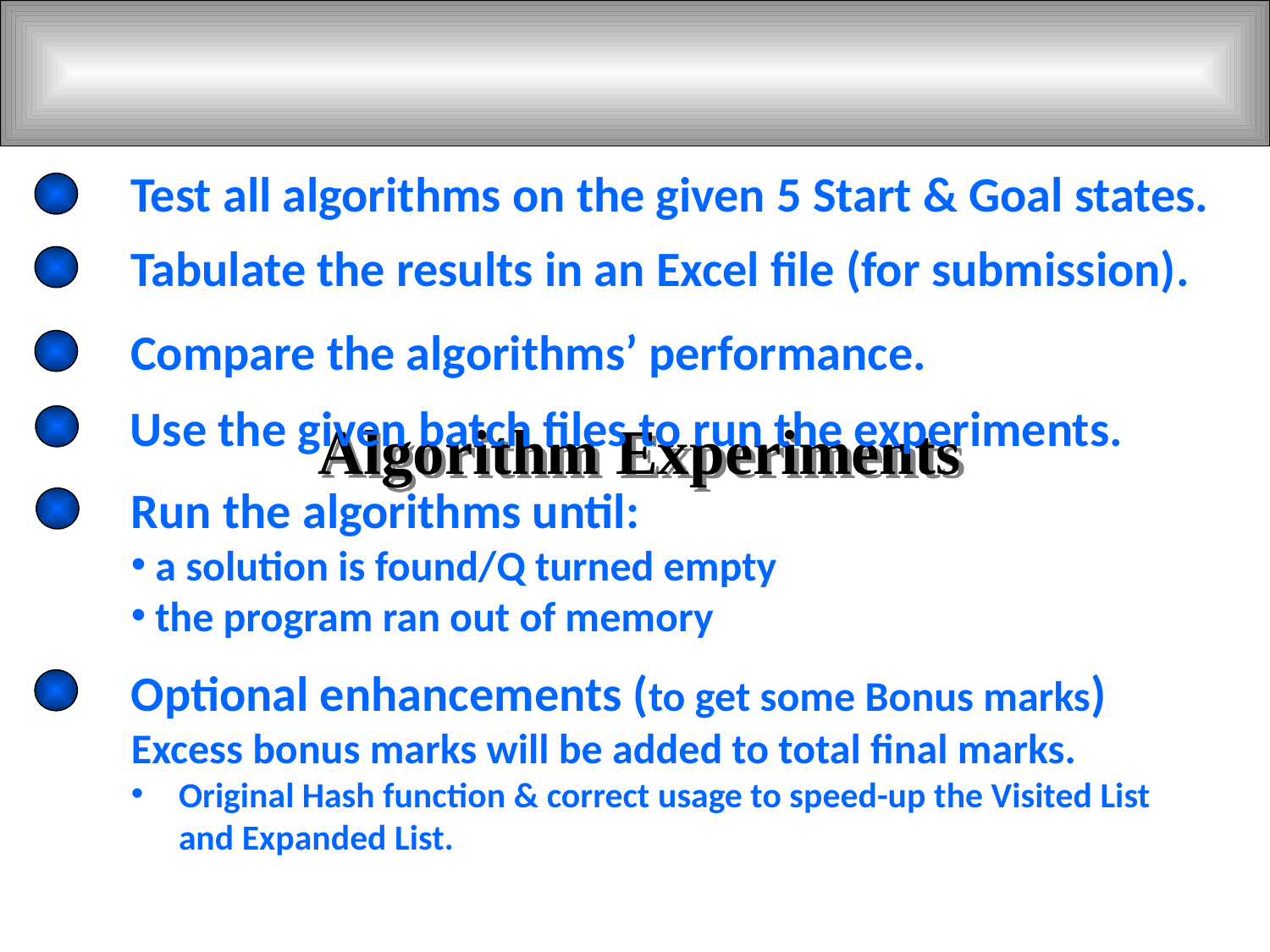

Test all algorithms on the given 5 Start & Goal states.

Tabulate the results in an Excel file (for submission).

Compare the algorithms’ performance.

Use the given batch files to run the experiments.
# Algorithm Experiments

Run the algorithms until:
 a solution is found/Q turned empty
 the program ran out of memory

Optional enhancements (to get some Bonus marks)
Excess bonus marks will be added to total final marks.
Original Hash function & correct usage to speed-up the Visited List and Expanded List.